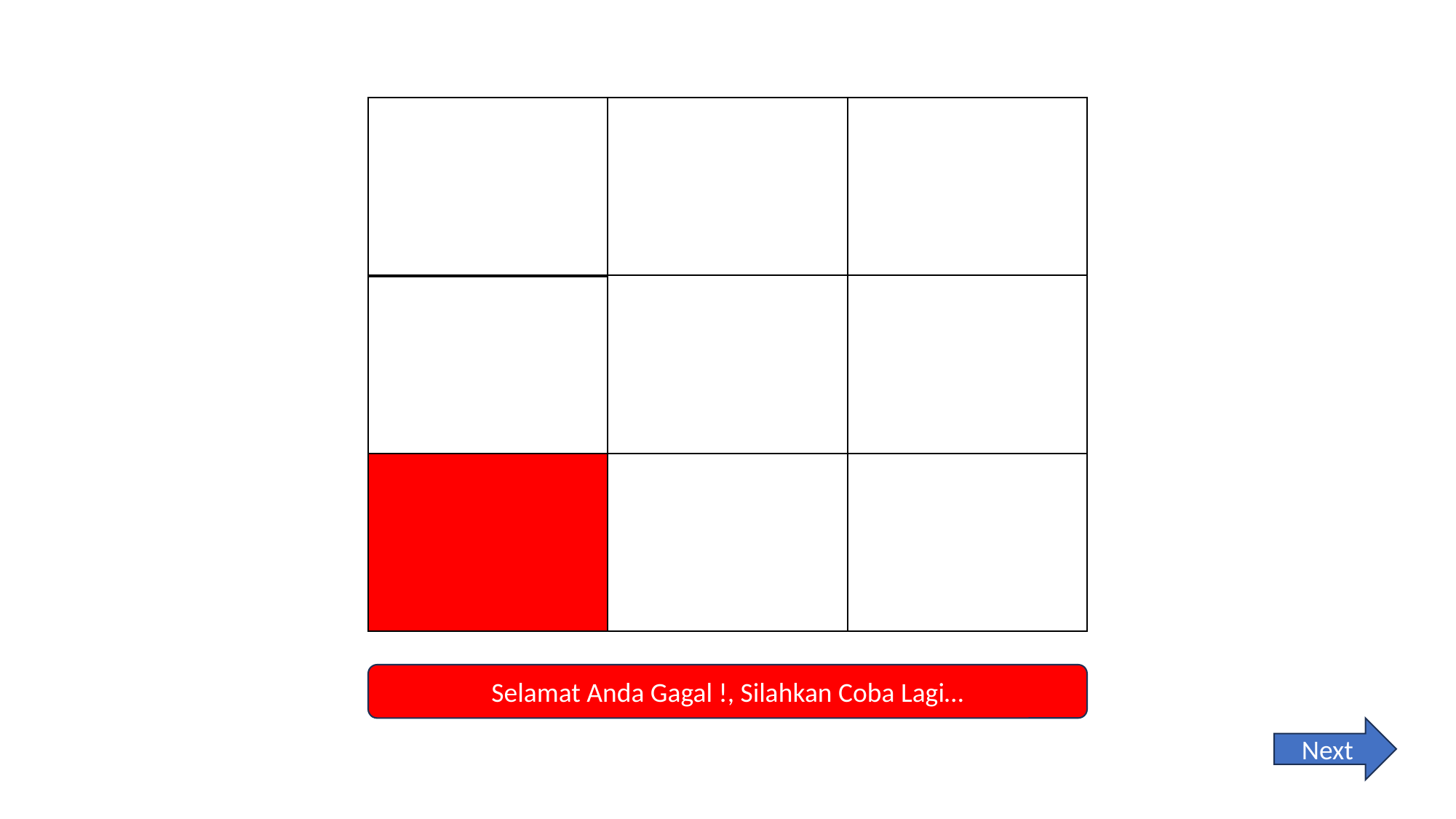

Selamat Anda Gagal !, Silahkan Coba Lagi…
Next